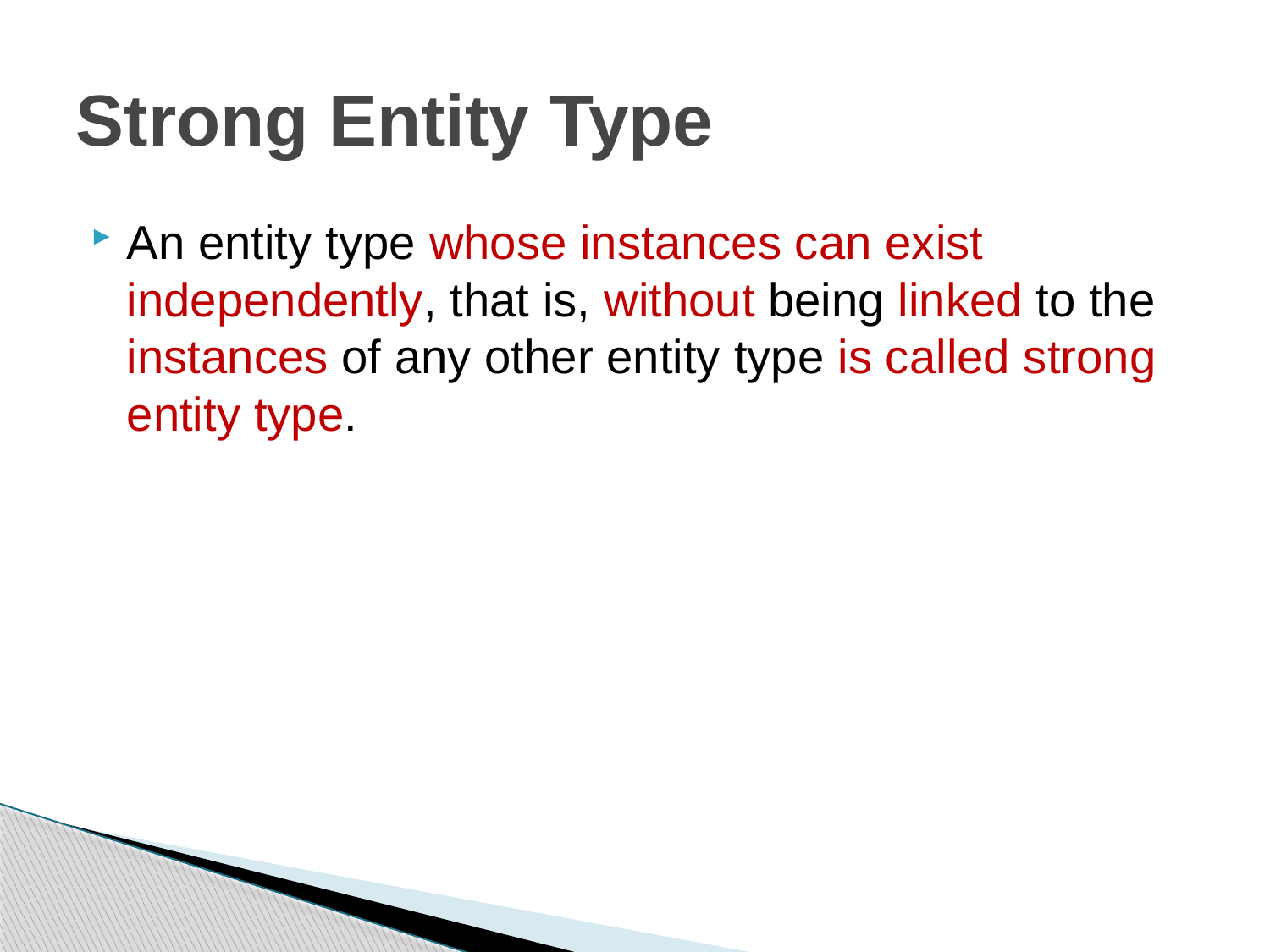

# Strong Entity Type
An entity type whose instances can exist independently, that is, without being linked to the instances of any other entity type is called strong entity type.